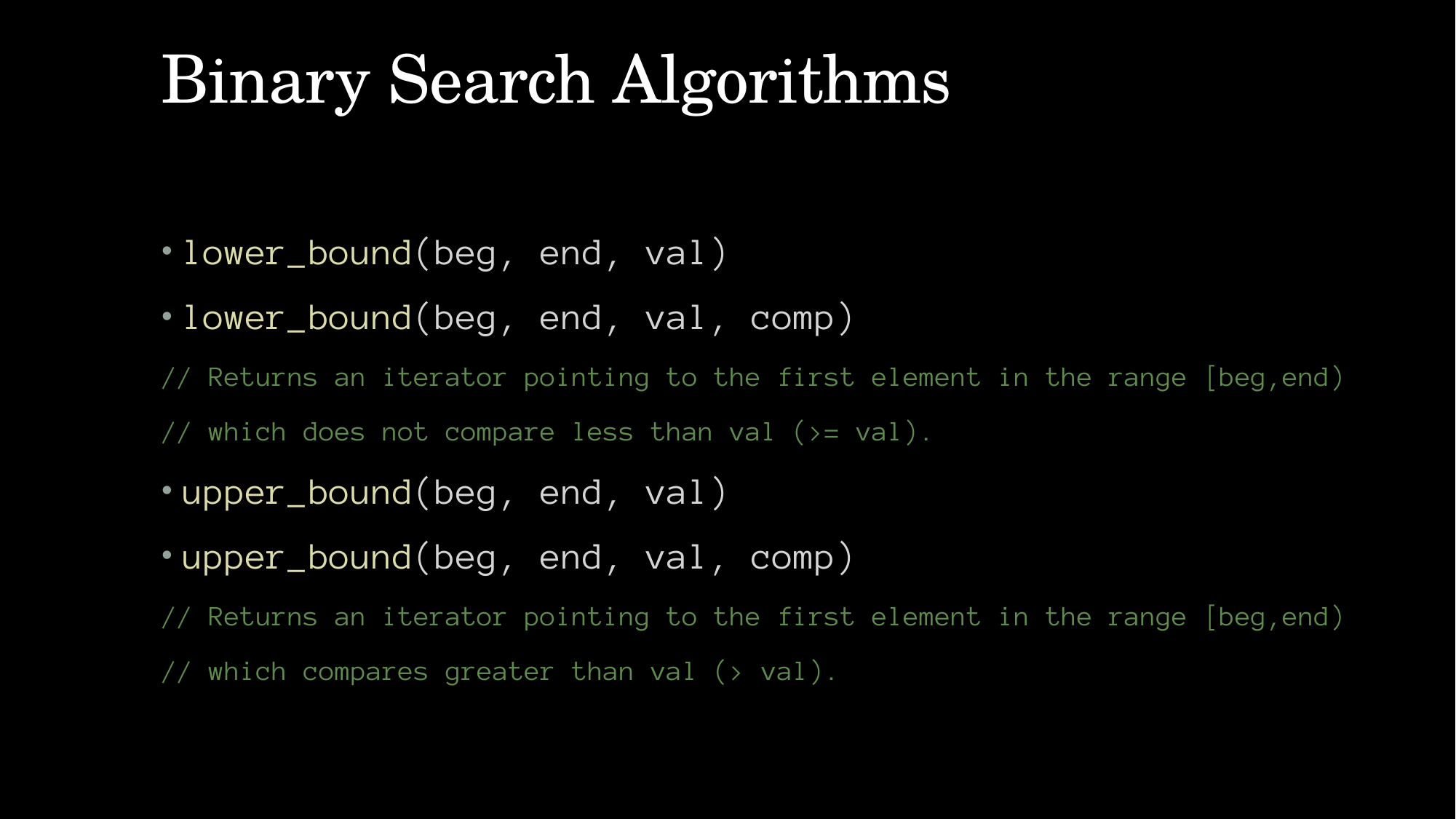

# Binary Search Algorithms

lower_bound(beg, end, val)
lower_bound(beg, end, val, comp)
// Returns an iterator pointing to the first element in the range [beg,end)
// which does not compare less than val (>= val).
upper_bound(beg, end, val)
upper_bound(beg, end, val, comp)
// Returns an iterator pointing to the first element in the range [beg,end)
// which compares greater than val (> val).